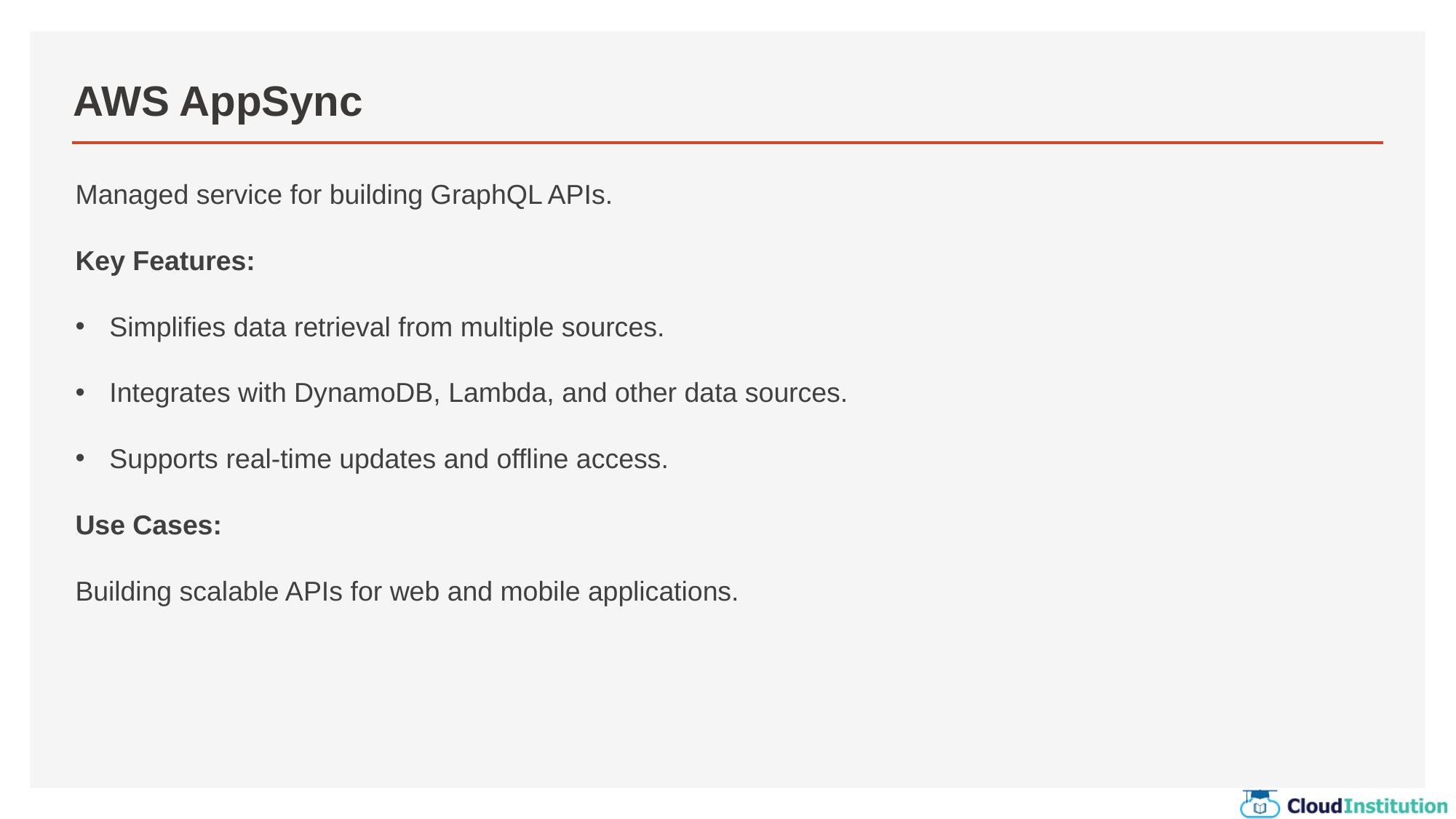

# AWS AppSync
Managed service for building GraphQL APIs.
Key Features:
Simplifies data retrieval from multiple sources.
Integrates with DynamoDB, Lambda, and other data sources.
Supports real-time updates and offline access.
Use Cases:
Building scalable APIs for web and mobile applications.